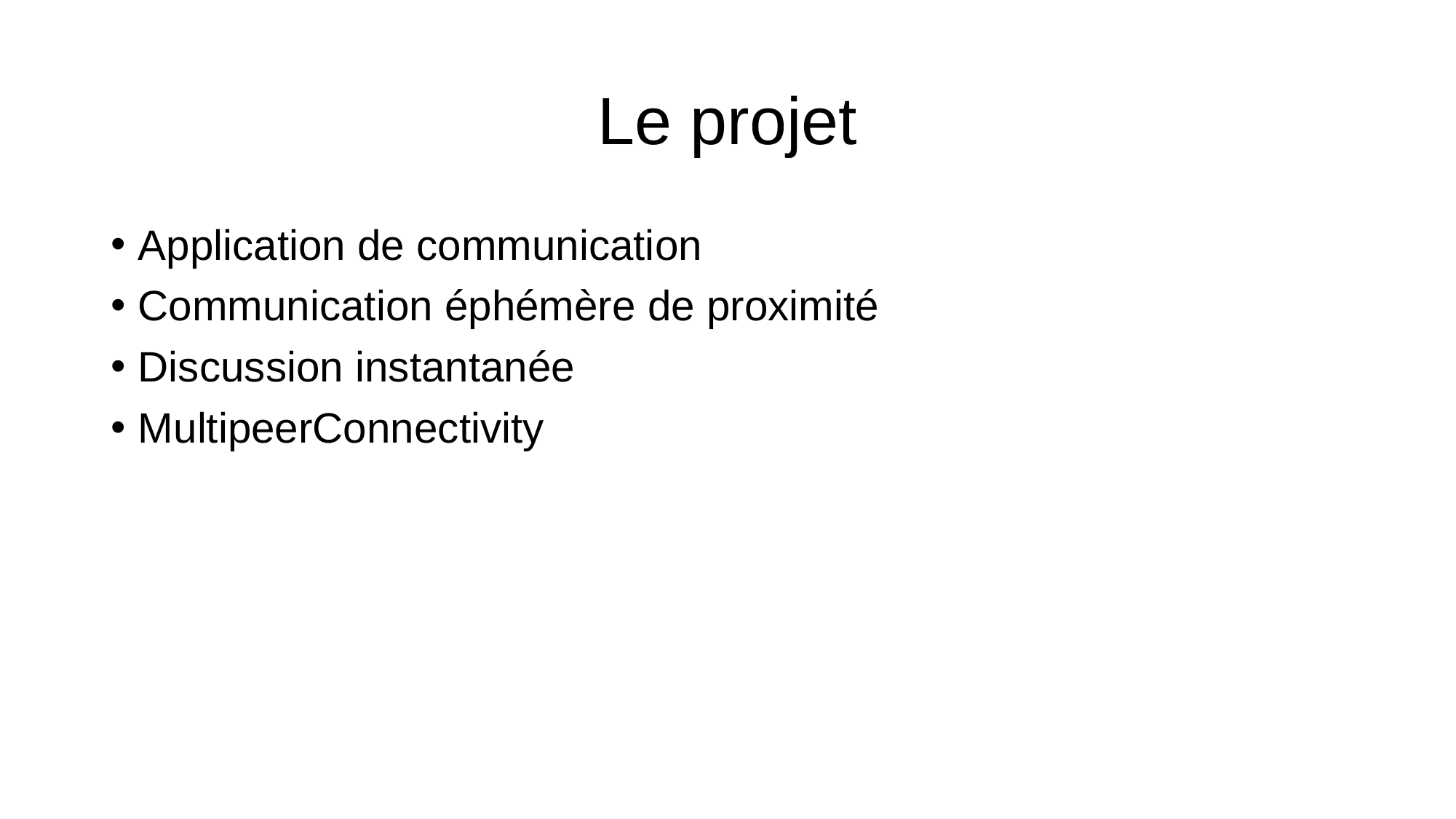

# Le projet
Application de communication
Communication éphémère de proximité
Discussion instantanée
MultipeerConnectivity